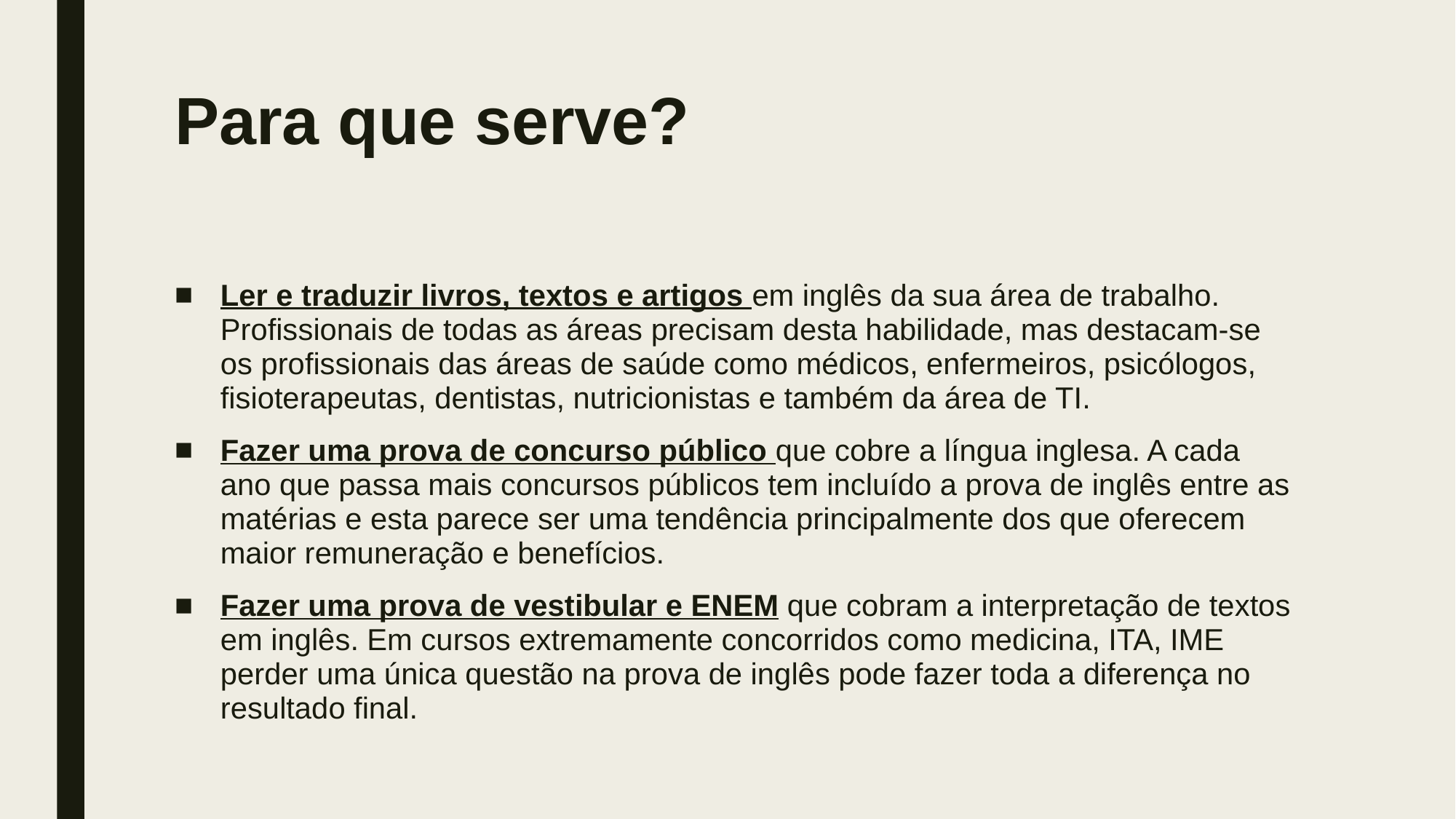

# Para que serve?
Ler e traduzir livros, textos e artigos em inglês da sua área de trabalho.  Profissionais de todas as áreas precisam desta habilidade, mas destacam-se os profissionais das áreas de saúde como médicos, enfermeiros, psicólogos, fisioterapeutas, dentistas, nutricionistas e também da área de TI.
Fazer uma prova de concurso público que cobre a língua inglesa. A cada ano que passa mais concursos públicos tem incluído a prova de inglês entre as matérias e esta parece ser uma tendência principalmente dos que oferecem maior remuneração e benefícios.
Fazer uma prova de vestibular e ENEM que cobram a interpretação de textos em inglês. Em cursos extremamente concorridos como medicina, ITA, IME perder uma única questão na prova de inglês pode fazer toda a diferença no resultado final.